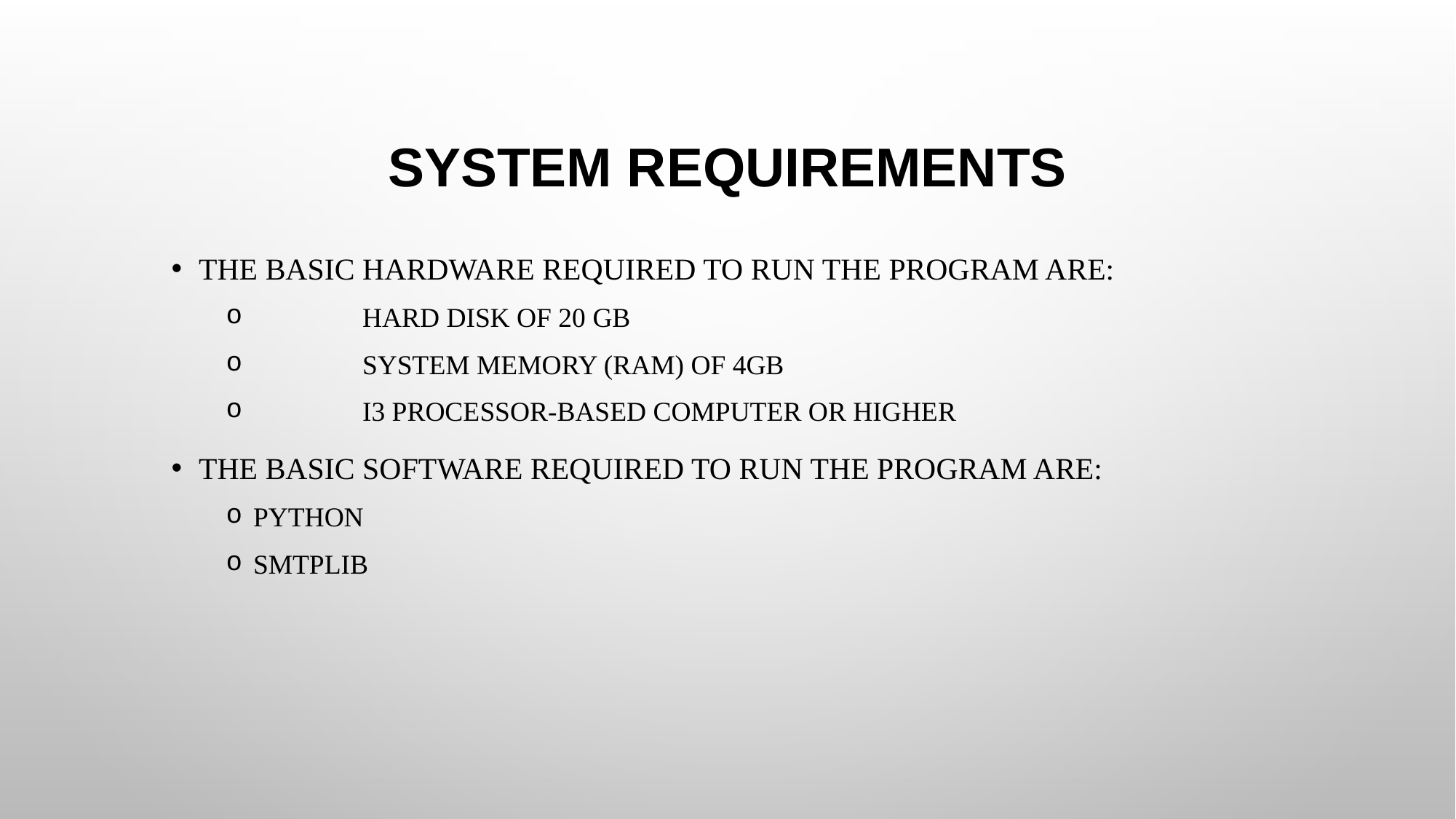

# system Requirements
The basic hardware required to run the program are:
 	Hard disk of 20 GB
	System memory (RAM) of 4GB
	I3 processor-based computer or higher
The basic software required to run the program are:
Python
smtplib